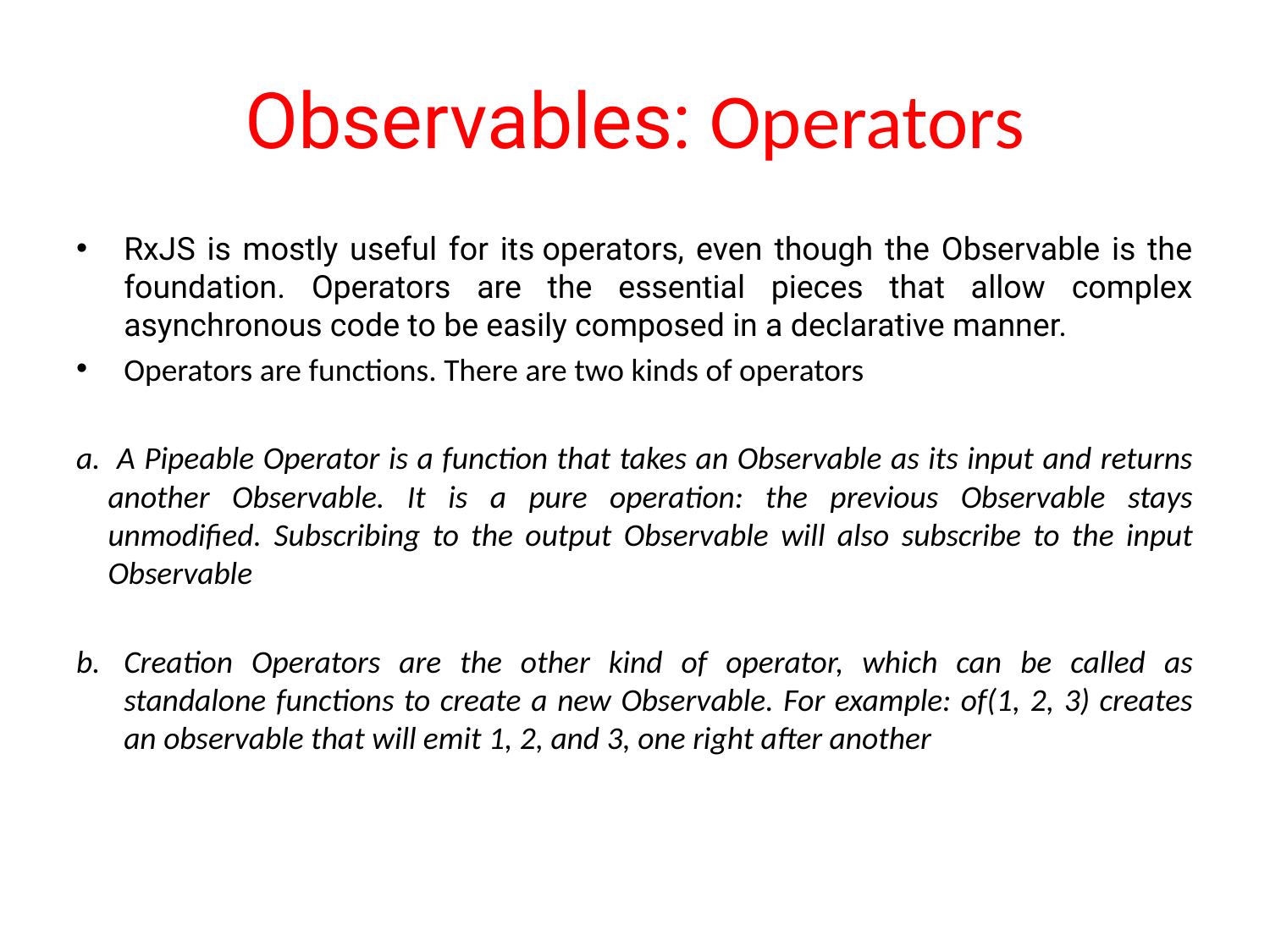

# Observables: Operators
RxJS is mostly useful for its operators, even though the Observable is the foundation. Operators are the essential pieces that allow complex asynchronous code to be easily composed in a declarative manner.
Operators are functions. There are two kinds of operators

 A Pipeable Operator is a function that takes an Observable as its input and returns another Observable. It is a pure operation: the previous Observable stays unmodified. Subscribing to the output Observable will also subscribe to the input Observable

Creation Operators are the other kind of operator, which can be called as standalone functions to create a new Observable. For example: of(1, 2, 3) creates an observable that will emit 1, 2, and 3, one right after another